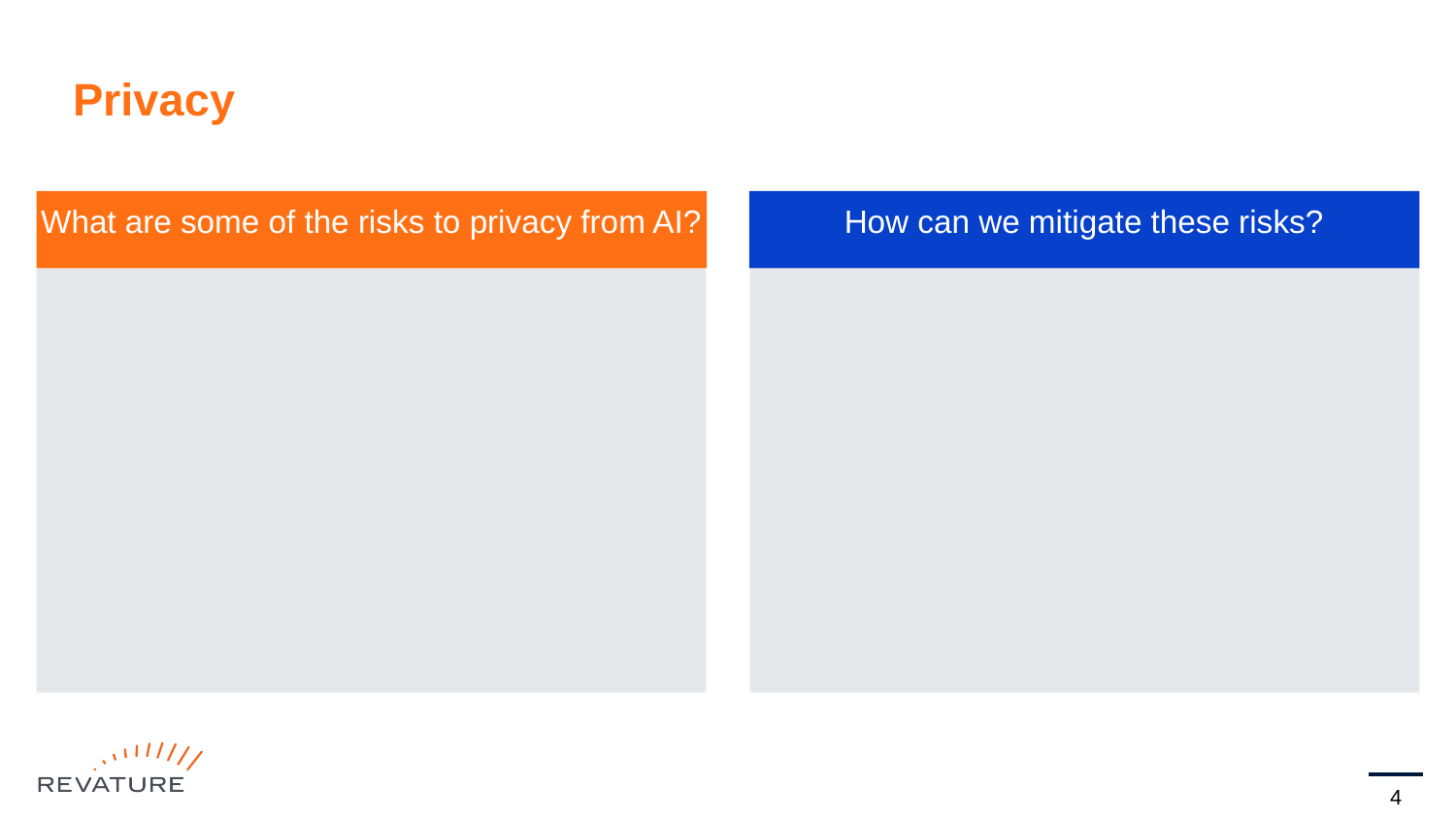

# Privacy
What are some of the risks to privacy from AI?
How can we mitigate these risks?